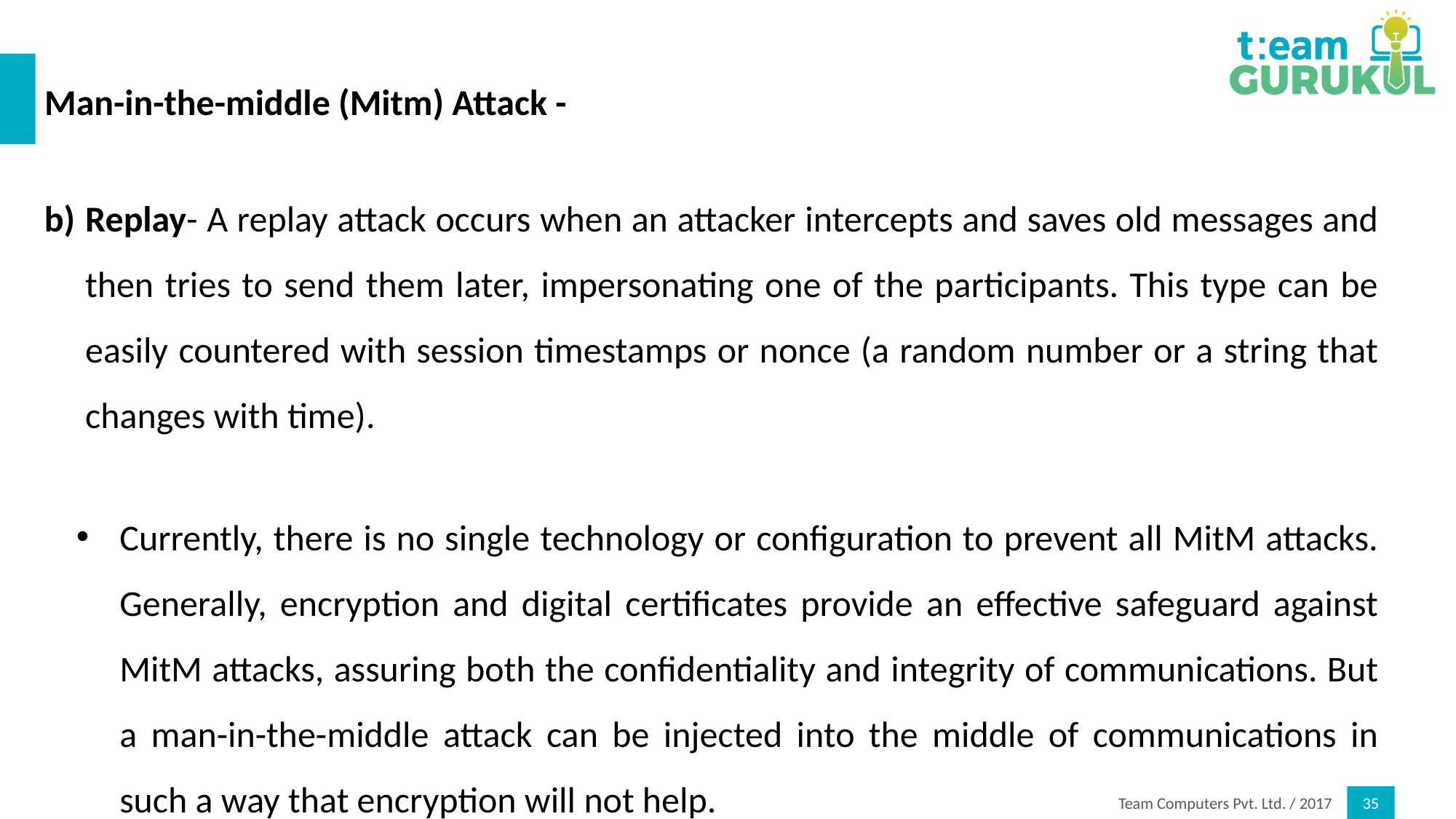

# Man-in-the-middle (Mitm) Attack -
Replay- A replay attack occurs when an attacker intercepts and saves old messages and then tries to send them later, impersonating one of the participants. This type can be easily countered with session timestamps or nonce (a random number or a string that changes with time).
Currently, there is no single technology or configuration to prevent all MitM attacks. Generally, encryption and digital certificates provide an effective safeguard against MitM attacks, assuring both the confidentiality and integrity of communications. But a man-in-the-middle attack can be injected into the middle of communications in such a way that encryption will not help.